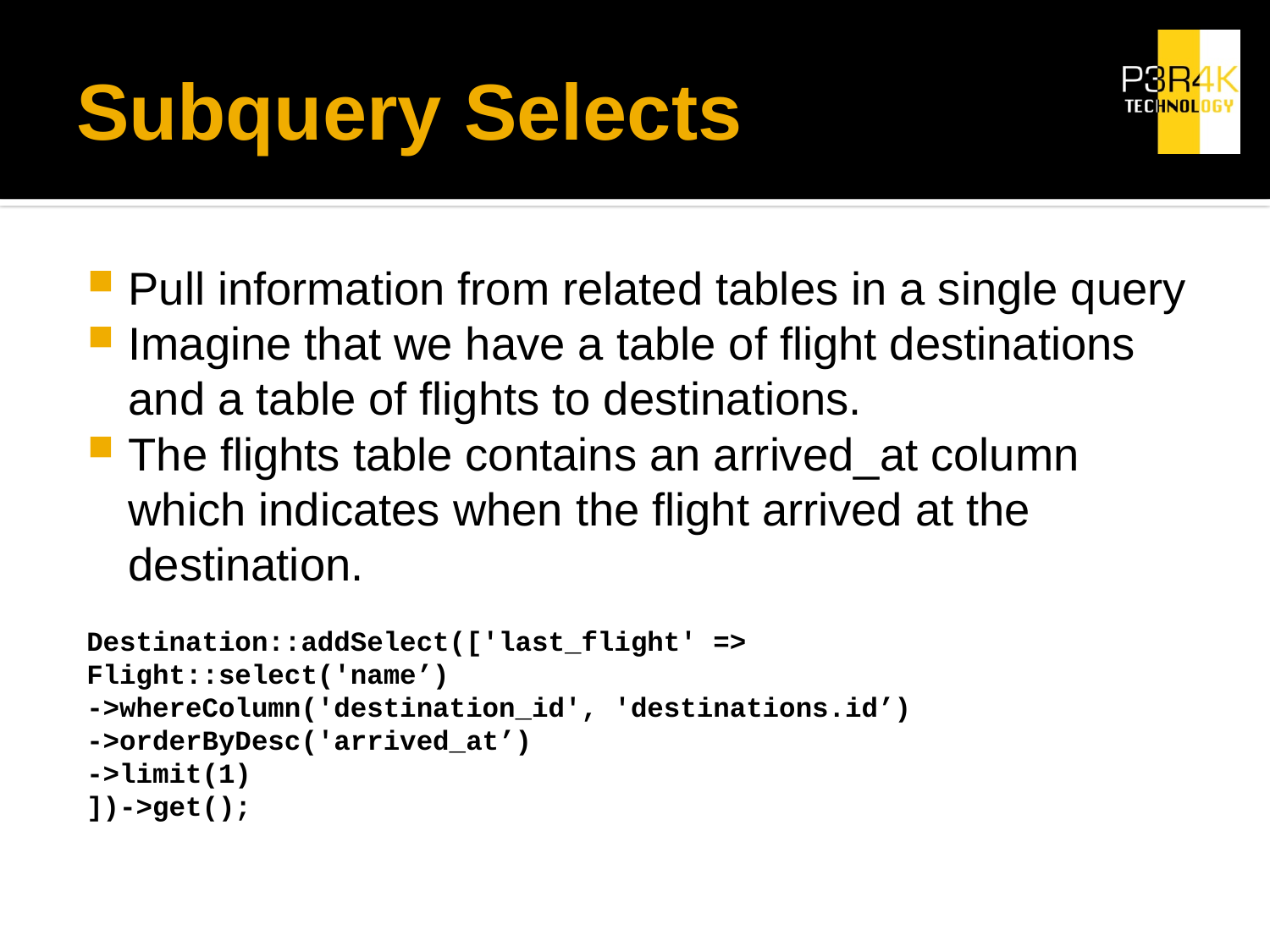

# Subquery Selects
Pull information from related tables in a single query
Imagine that we have a table of flight destinations and a table of flights to destinations.
The flights table contains an arrived_at column which indicates when the flight arrived at the destination.

Destination::addSelect(['last_flight' => 	Flight::select('name’)
	->whereColumn('destination_id', 'destinations.id’)
	->orderByDesc('arrived_at’)
	->limit(1)
])->get();